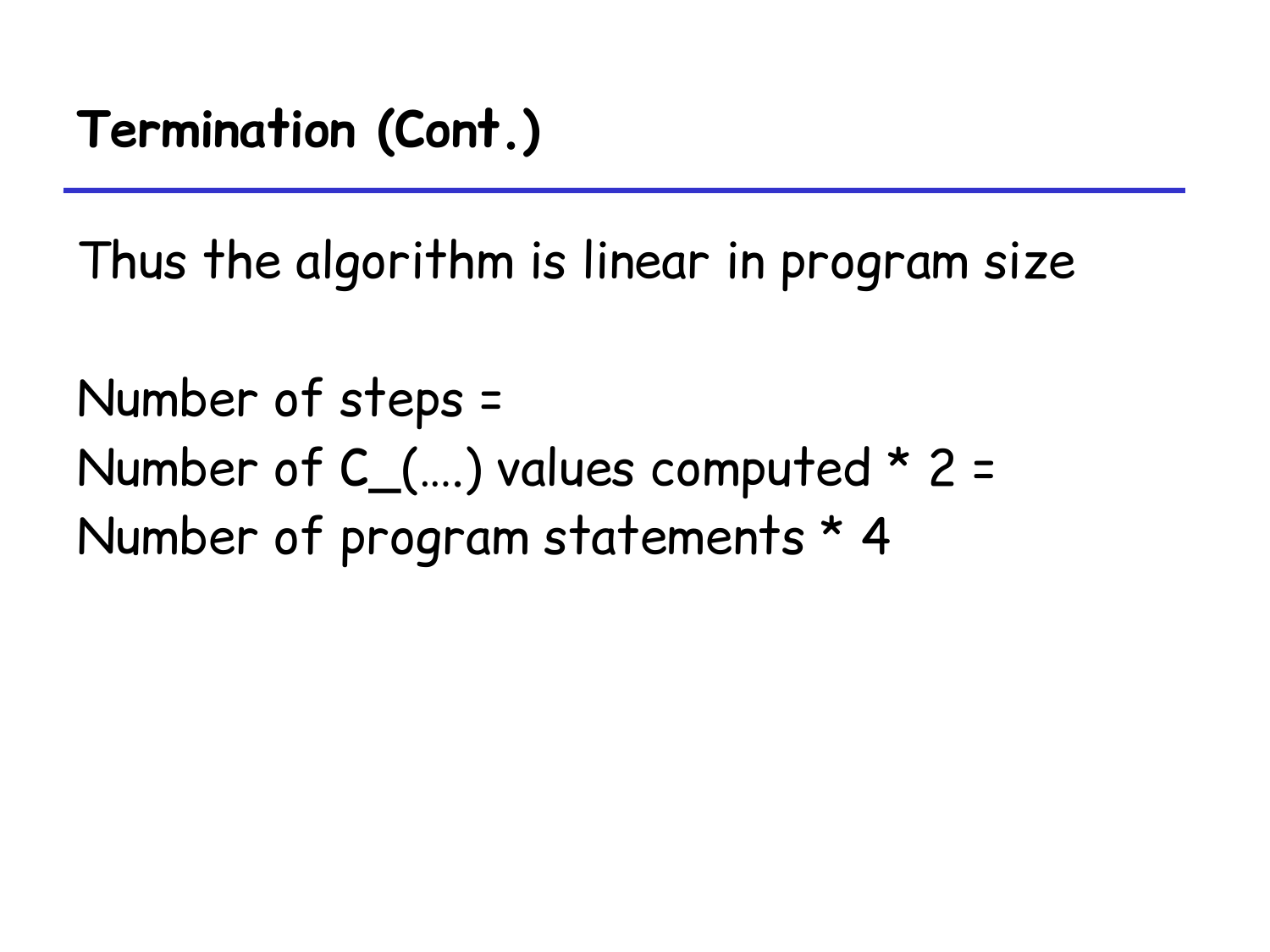

# Termination (Cont.)
Thus the algorithm is linear in program size

Number of steps =
Number of C_(….) values computed * 2 =
Number of program statements * 4

63